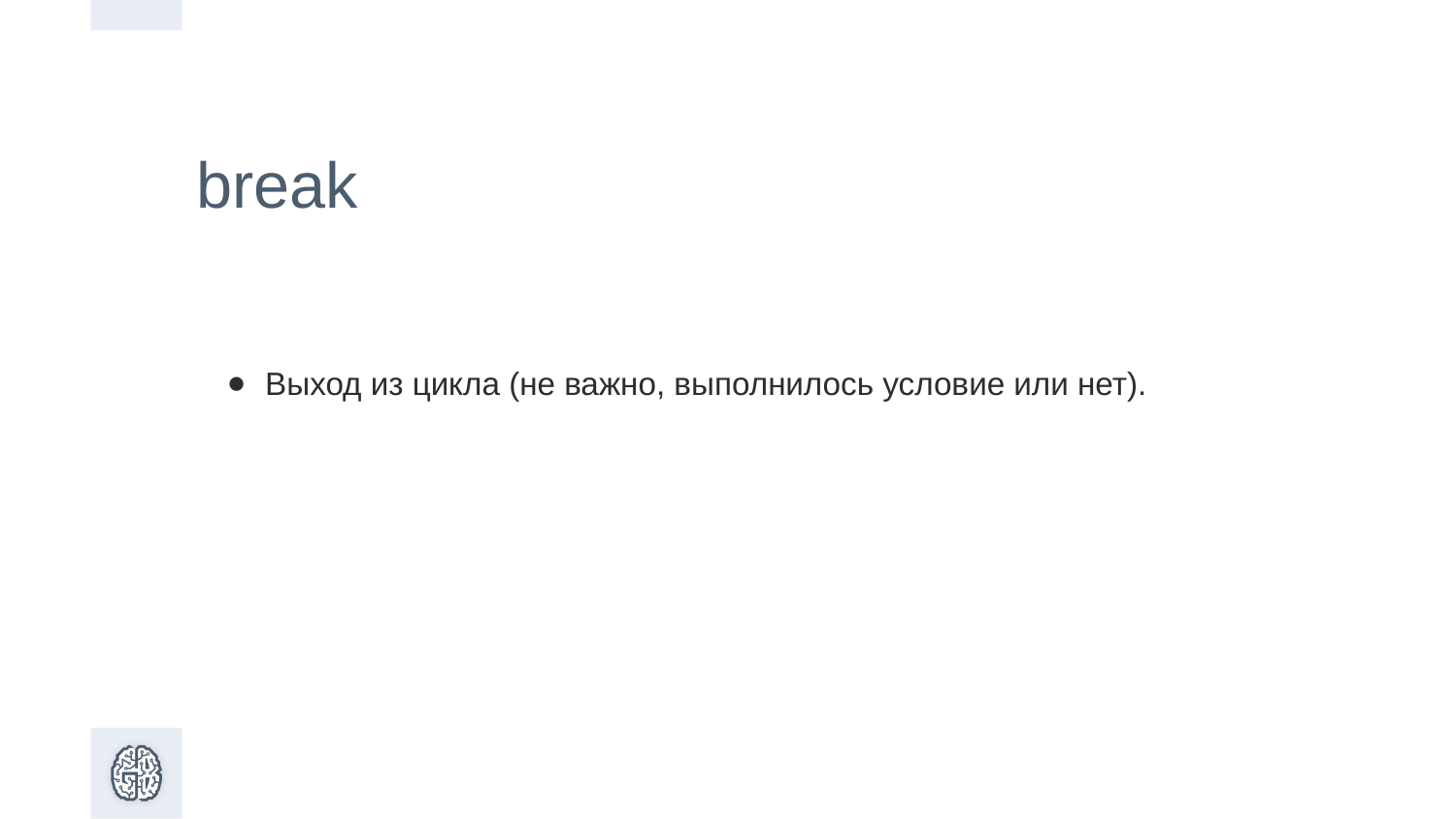

break
Выход из цикла (не важно, выполнилось условие или нет).